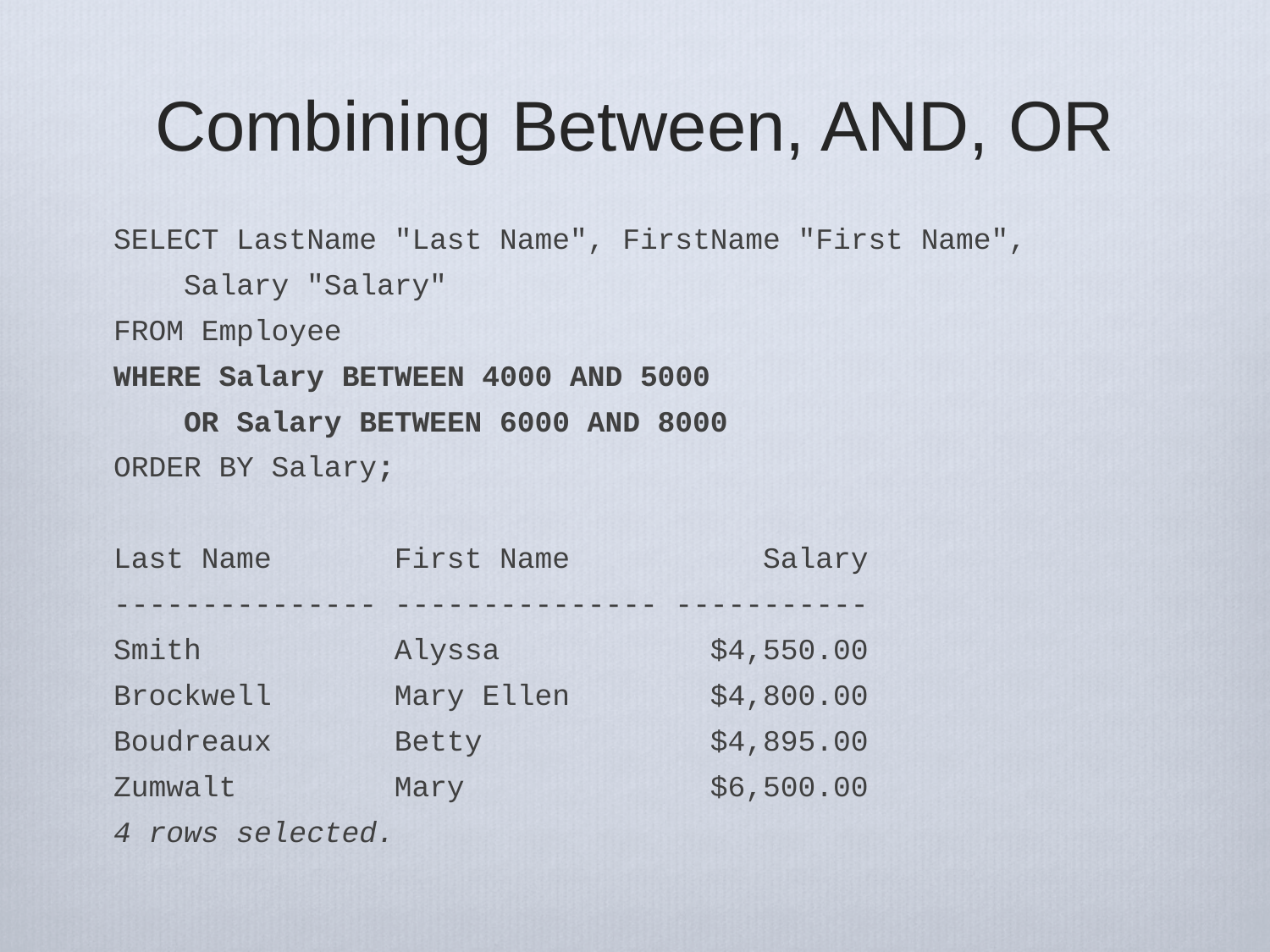

# Combining Between, AND, OR
SELECT LastName "Last Name", FirstName "First Name",
    Salary "Salary"
FROM Employee
WHERE Salary BETWEEN 4000 AND 5000
    OR Salary BETWEEN 6000 AND 8000
ORDER BY Salary;

Last Name       First Name           Salary
--------------- --------------- -----------
Smith           Alyssa            $4,550.00
Brockwell       Mary Ellen        $4,800.00
Boudreaux       Betty             $4,895.00
Zumwalt         Mary              $6,500.00
4 rows selected.